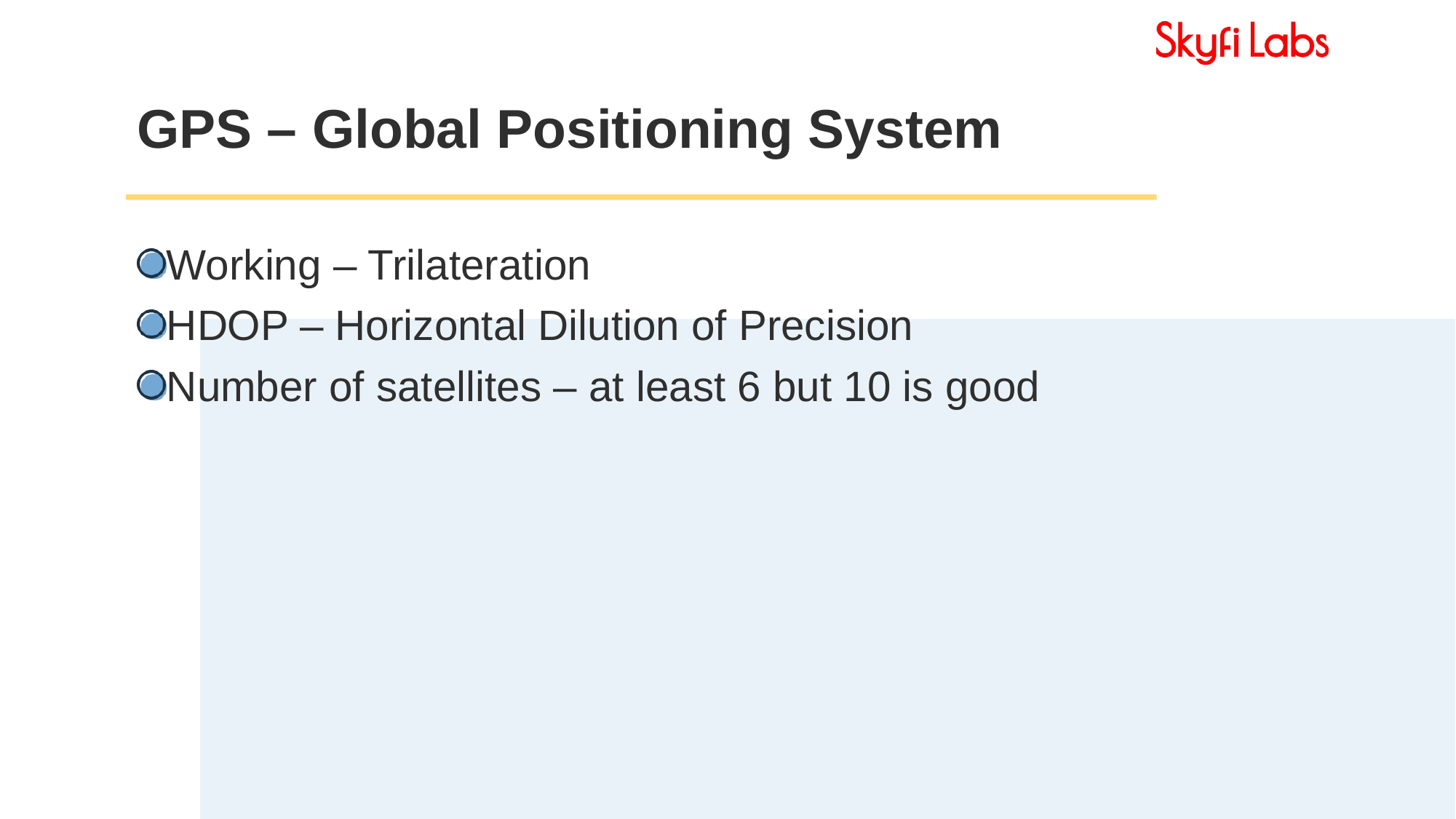

# GPS – Global Positioning System
Working – Trilateration
HDOP – Horizontal Dilution of Precision
Number of satellites – at least 6 but 10 is good